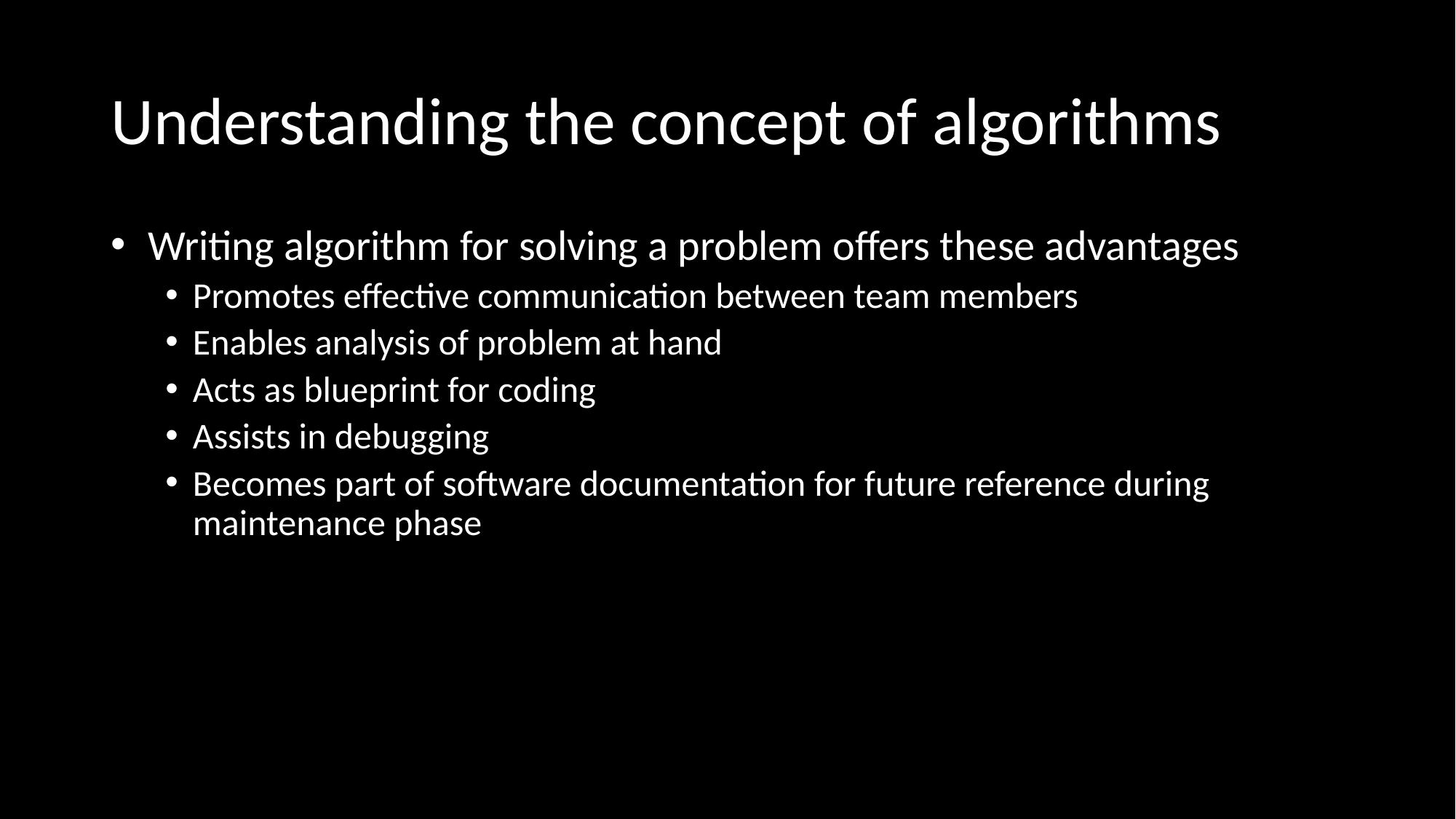

# Understanding the concept of algorithms
 Writing algorithm for solving a problem offers these advantages
Promotes effective communication between team members
Enables analysis of problem at hand
Acts as blueprint for coding
Assists in debugging
Becomes part of software documentation for future reference during maintenance phase